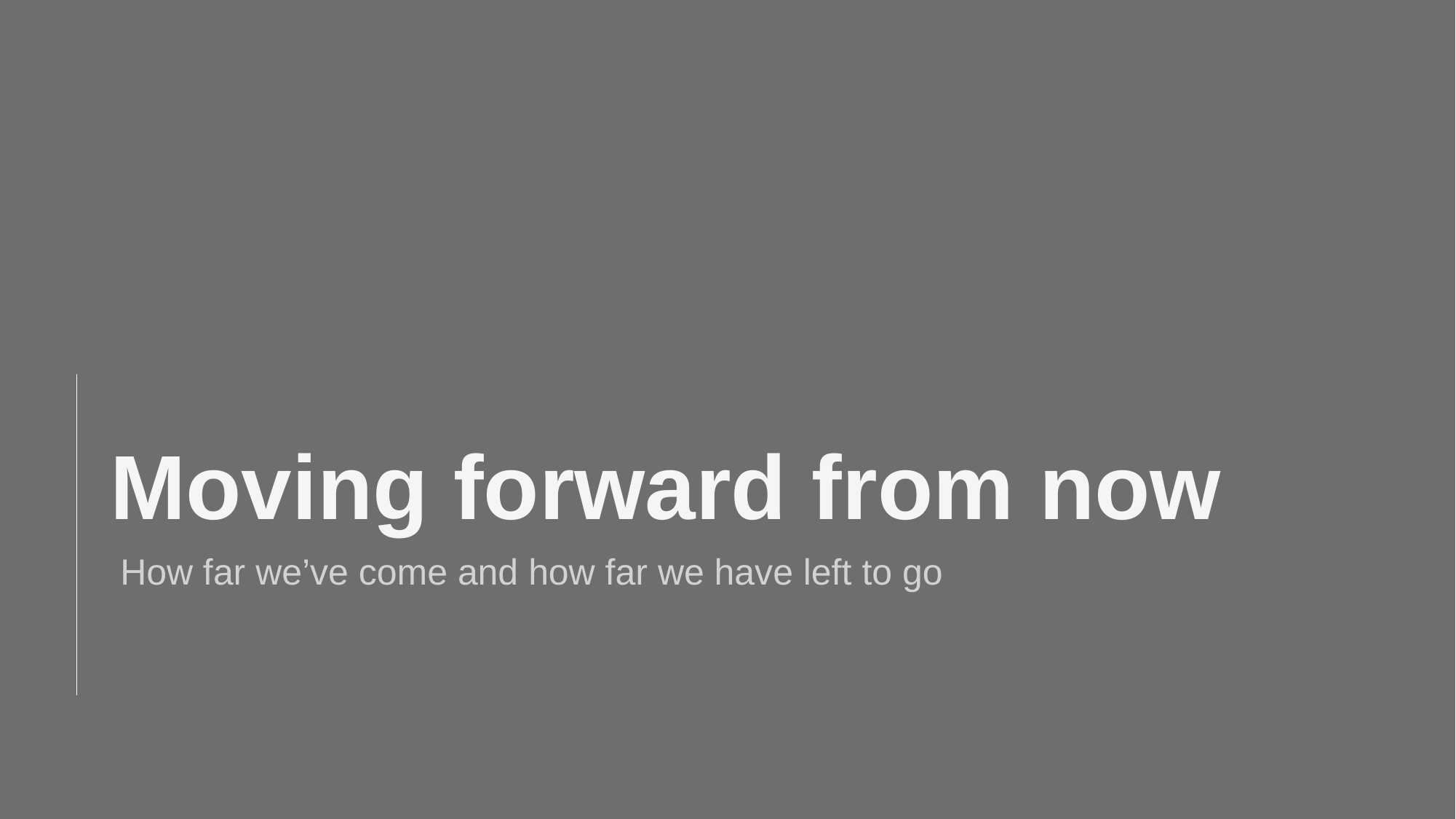

# Moving forward from now
 How far we’ve come and how far we have left to go